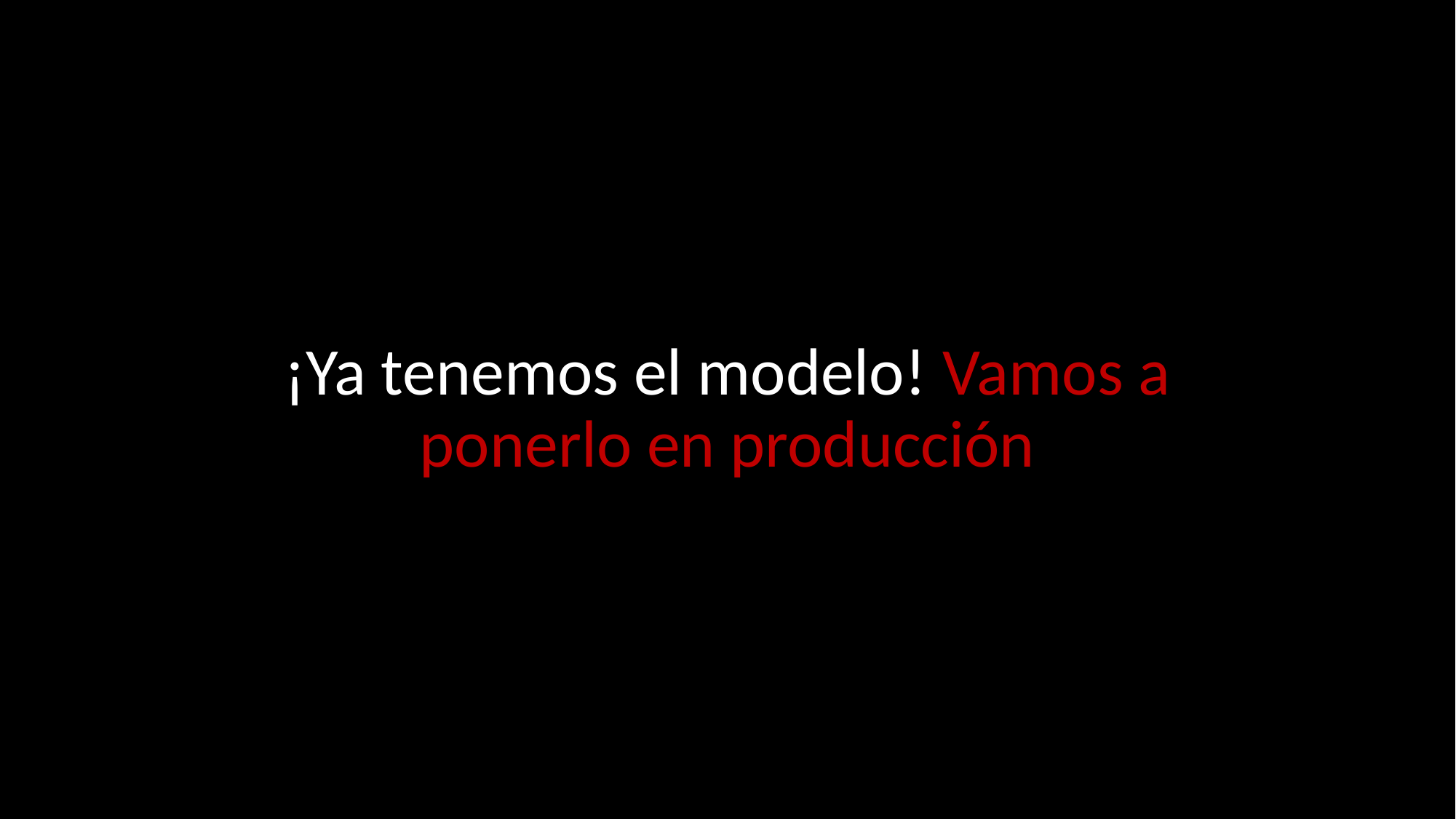

# ¡Ya tenemos el modelo! Vamos a ponerlo en producción